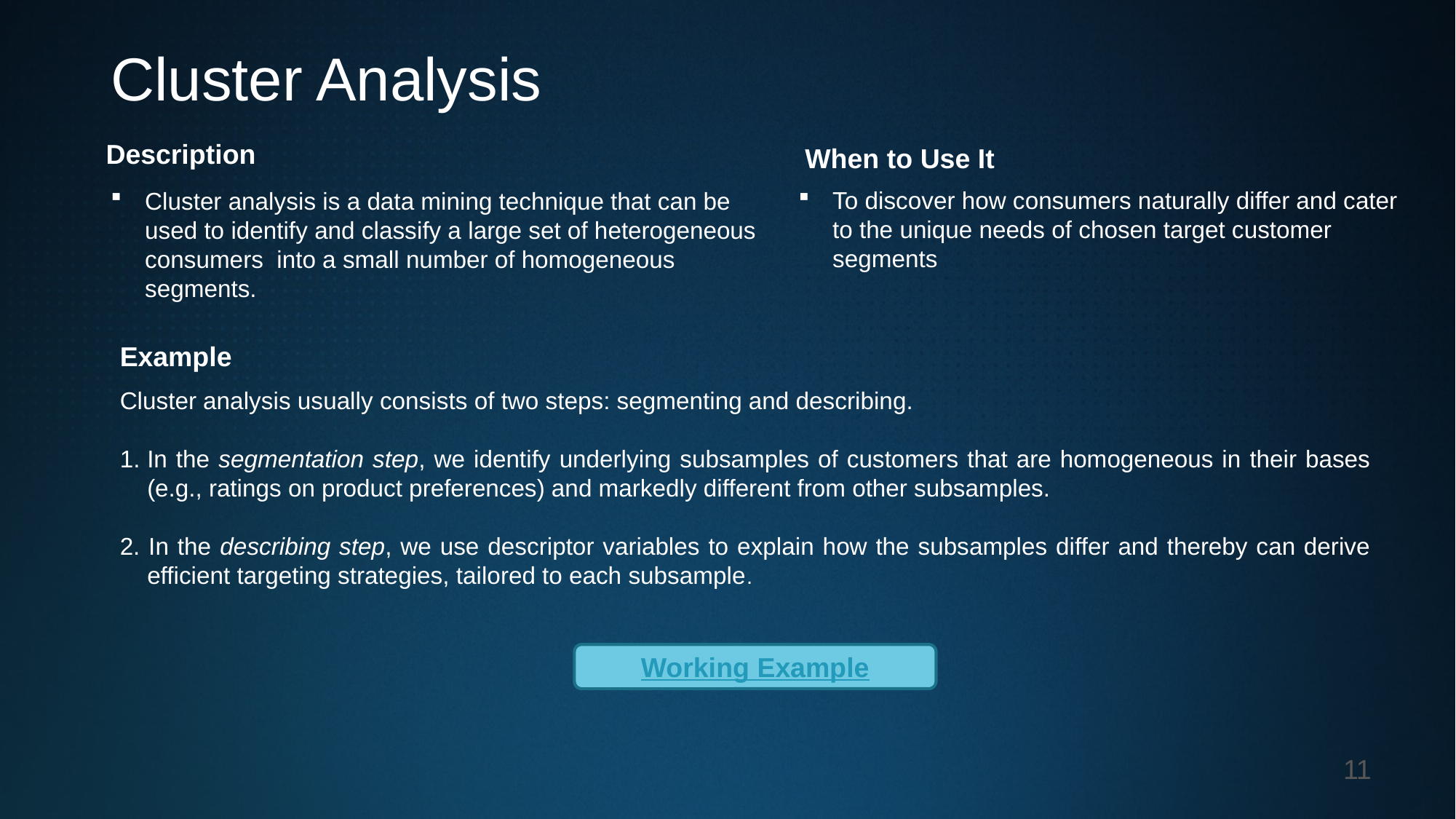

Cluster Analysis
Description
When to Use It
To discover how consumers naturally differ and cater to the unique needs of chosen target customer segments

Cluster analysis is a data mining technique that can be used to identify and classify a large set of heterogeneous consumers  into a small number of homogeneous segments.
Example
Cluster analysis usually consists of two steps: segmenting and describing.

In the segmentation step, we identify underlying subsamples of customers that are homogeneous in their bases (e.g., ratings on product preferences) and markedly different from other subsamples.

2. In the describing step, we use descriptor variables to explain how the subsamples differ and thereby can derive efficient targeting strategies, tailored to each subsample.
Working Example
11